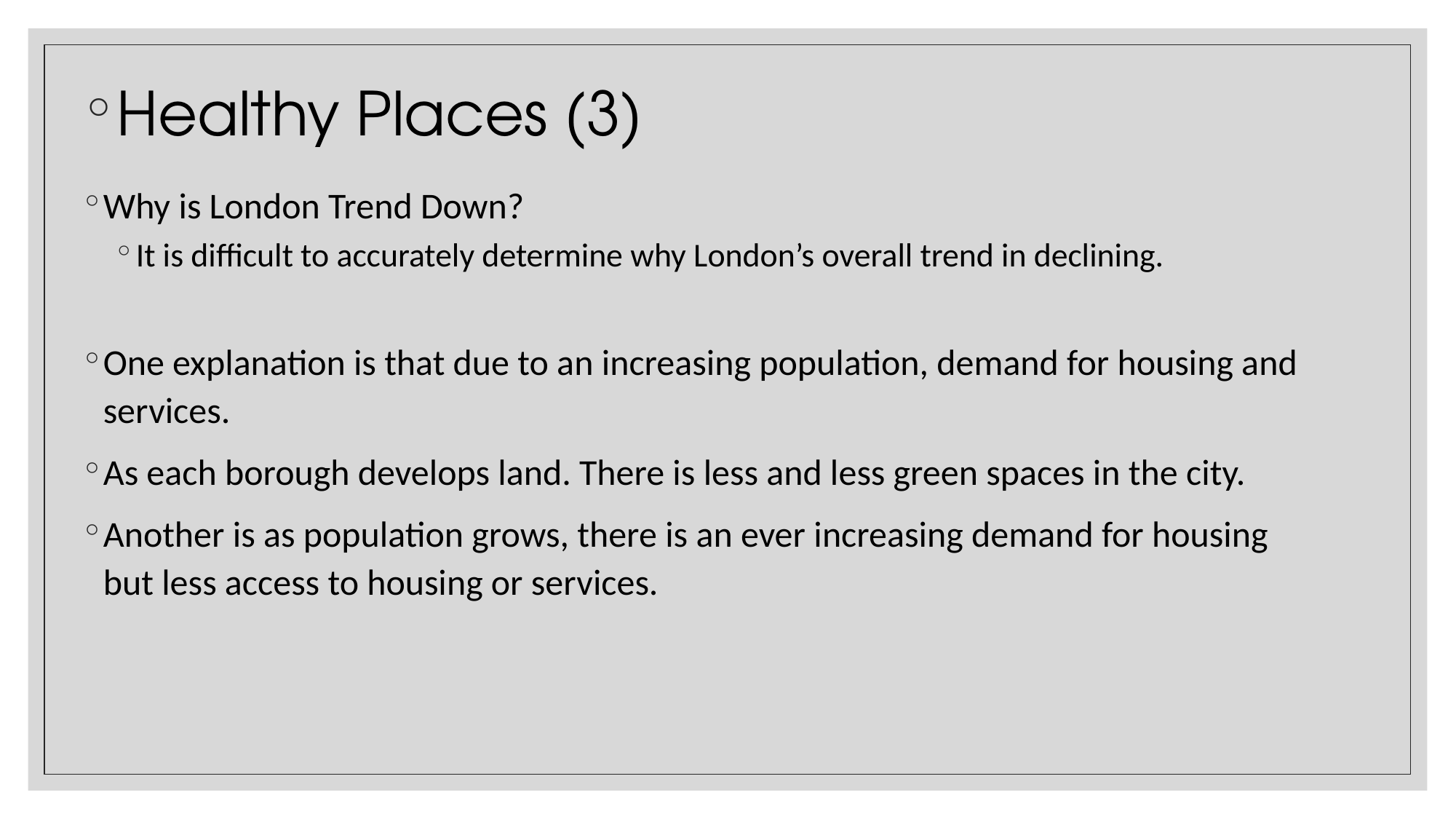

# Healthy Places (3)
Why is London Trend Down?
It is difficult to accurately determine why London’s overall trend in declining.

One explanation is that due to an increasing population, demand for housing and services.
As each borough develops land. There is less and less green spaces in the city.
Another is as population grows, there is an ever increasing demand for housing but less access to housing or services.